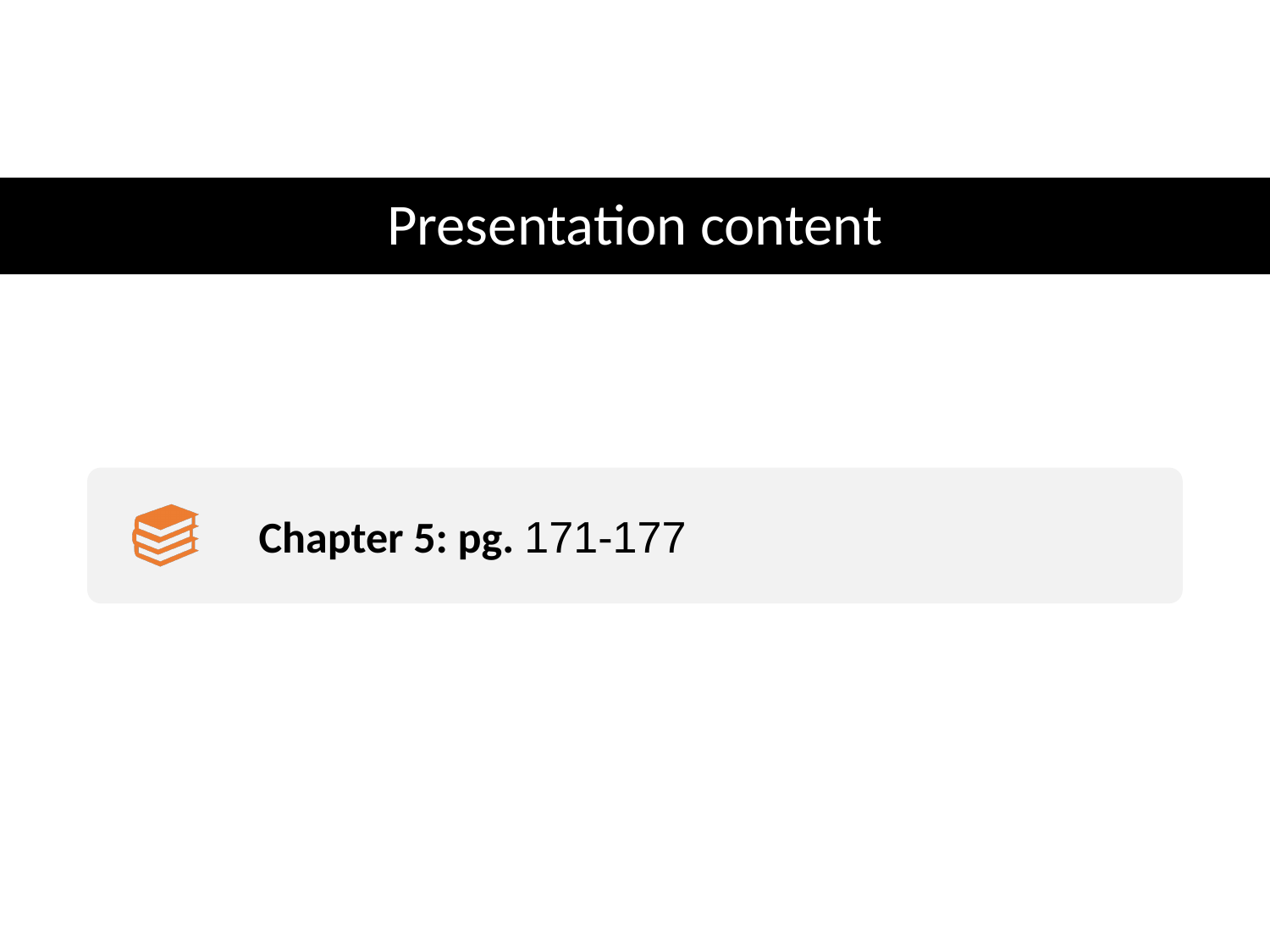

# Presentation content

Chapter 5: pg. 171-177